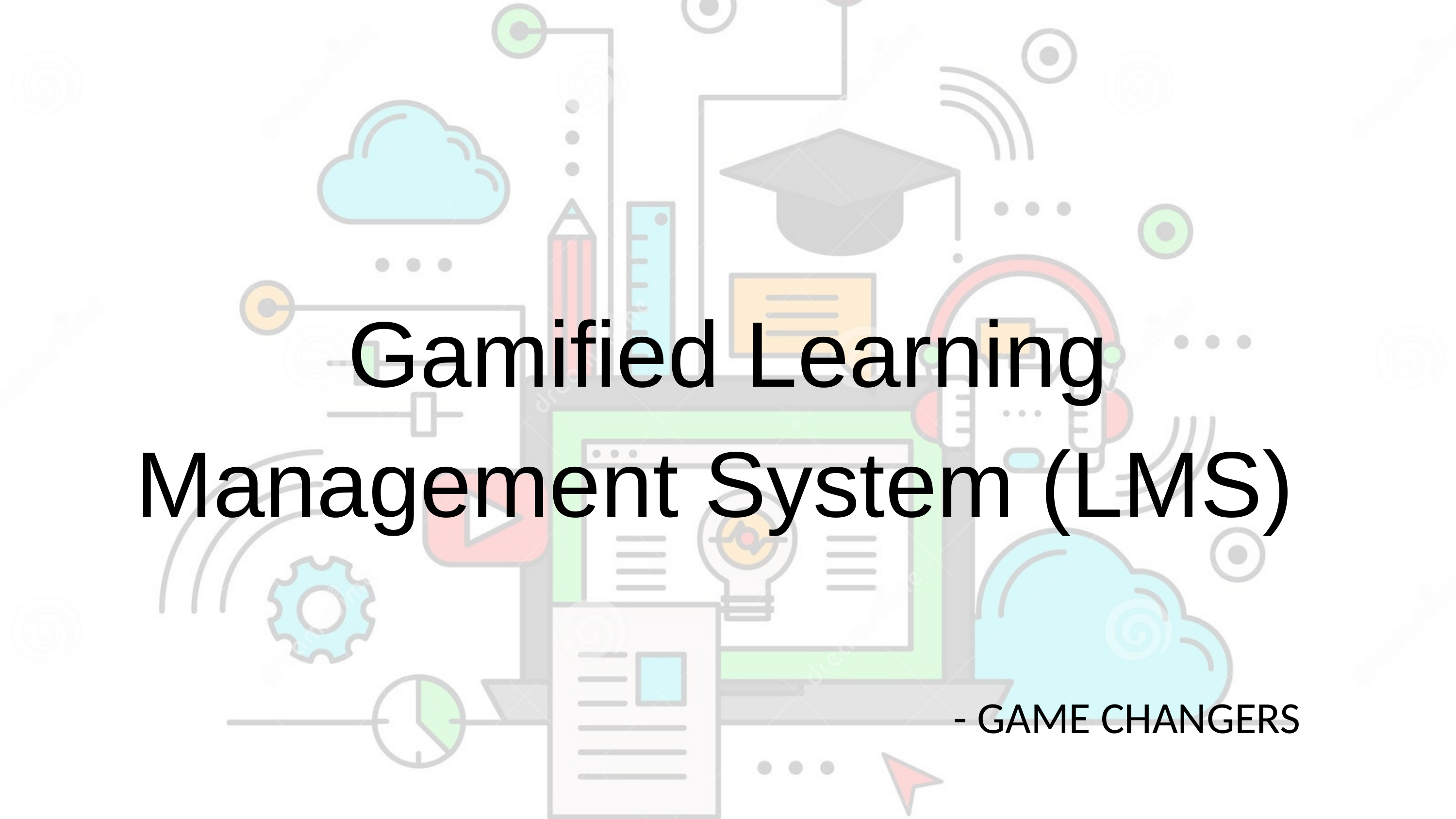

Gamified Learning Management System (LMS)
# - GAME CHANGERS